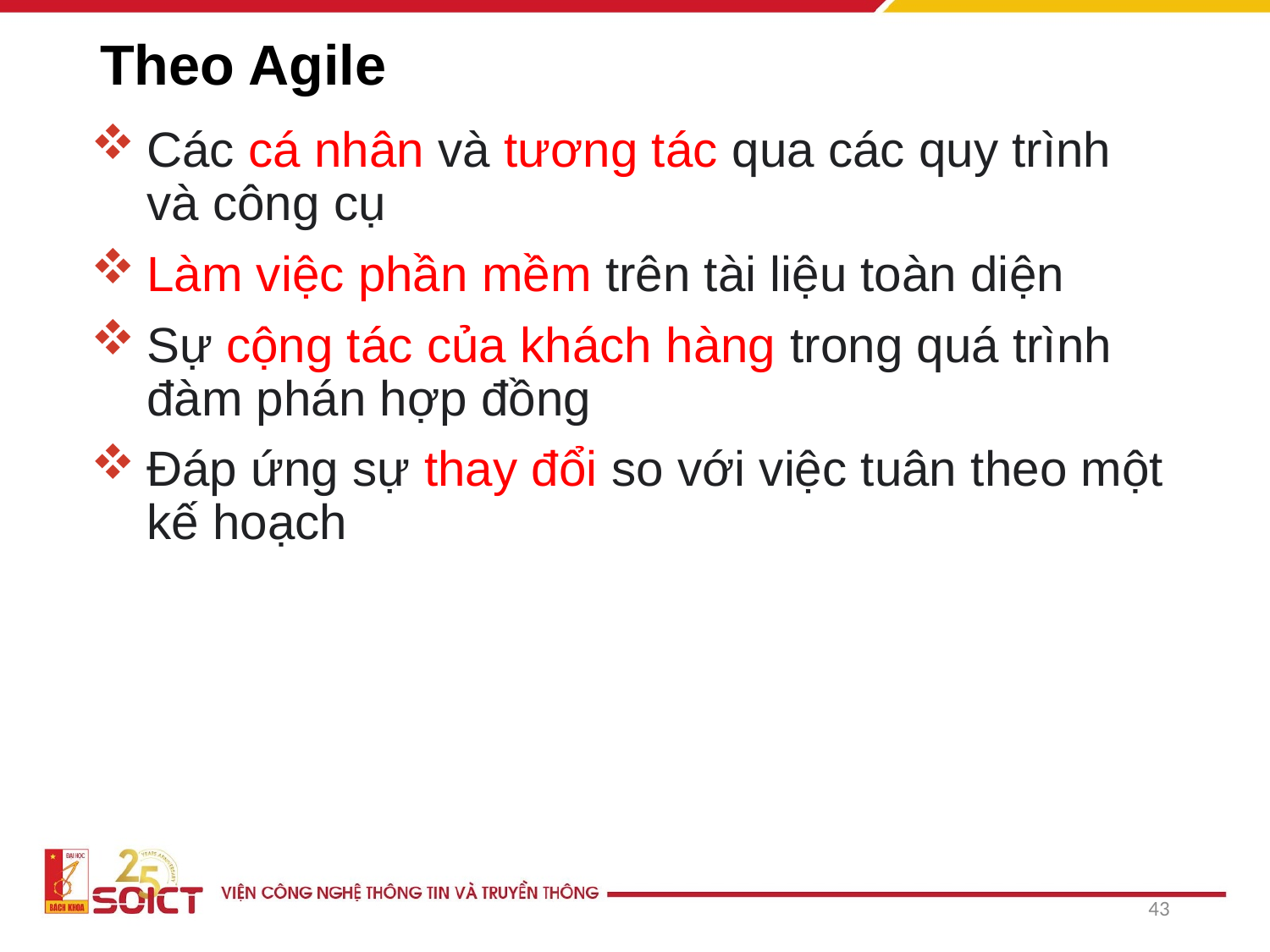

# Theo Agile
Các cá nhân và tương tác qua các quy trình và công cụ
Làm việc phần mềm trên tài liệu toàn diện
Sự cộng tác của khách hàng trong quá trình đàm phán hợp đồng
Đáp ứng sự thay đổi so với việc tuân theo một kế hoạch

43